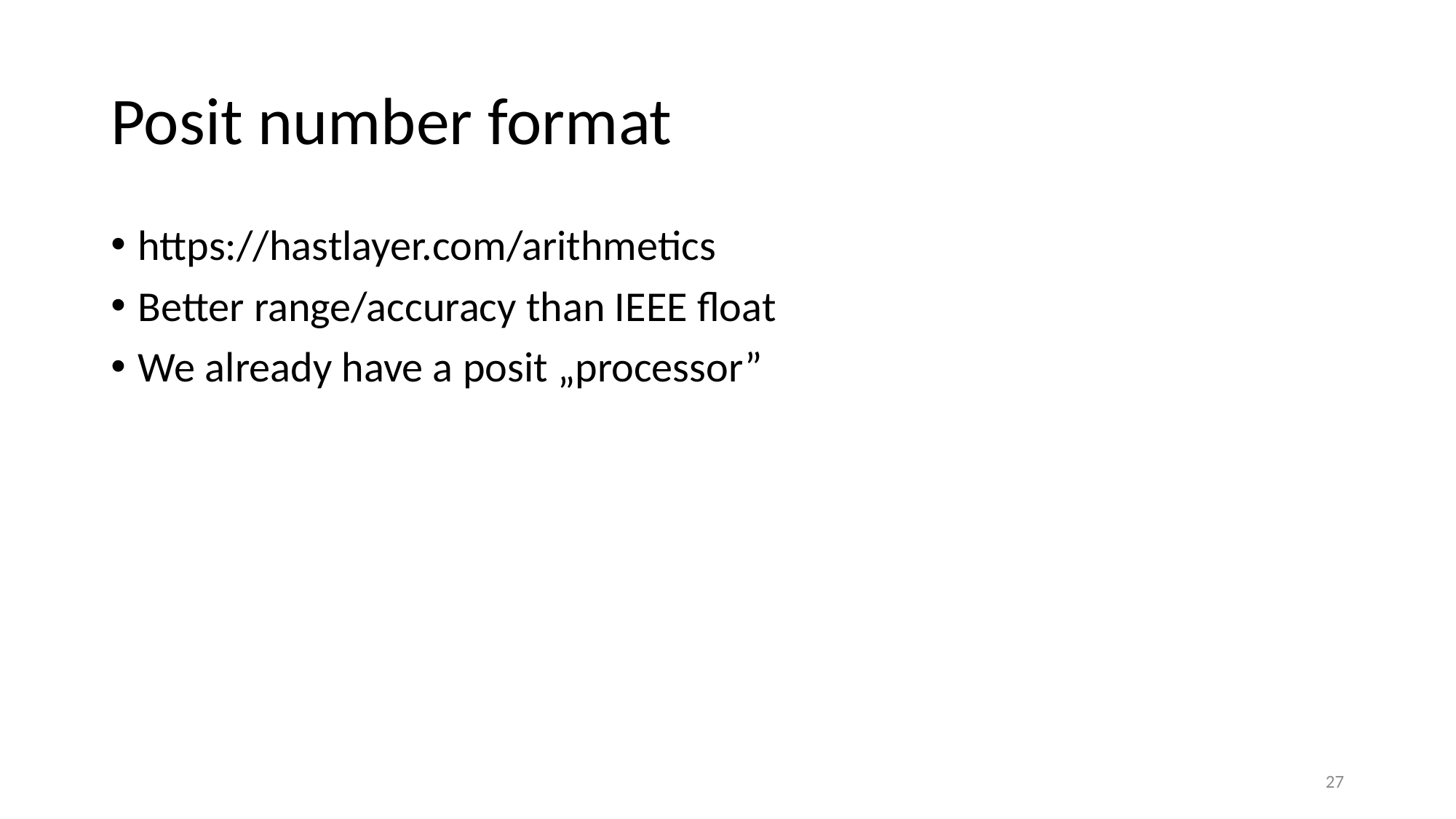

# Posit number format
https://hastlayer.com/arithmetics
Better range/accuracy than IEEE float
We already have a posit „processor”
27